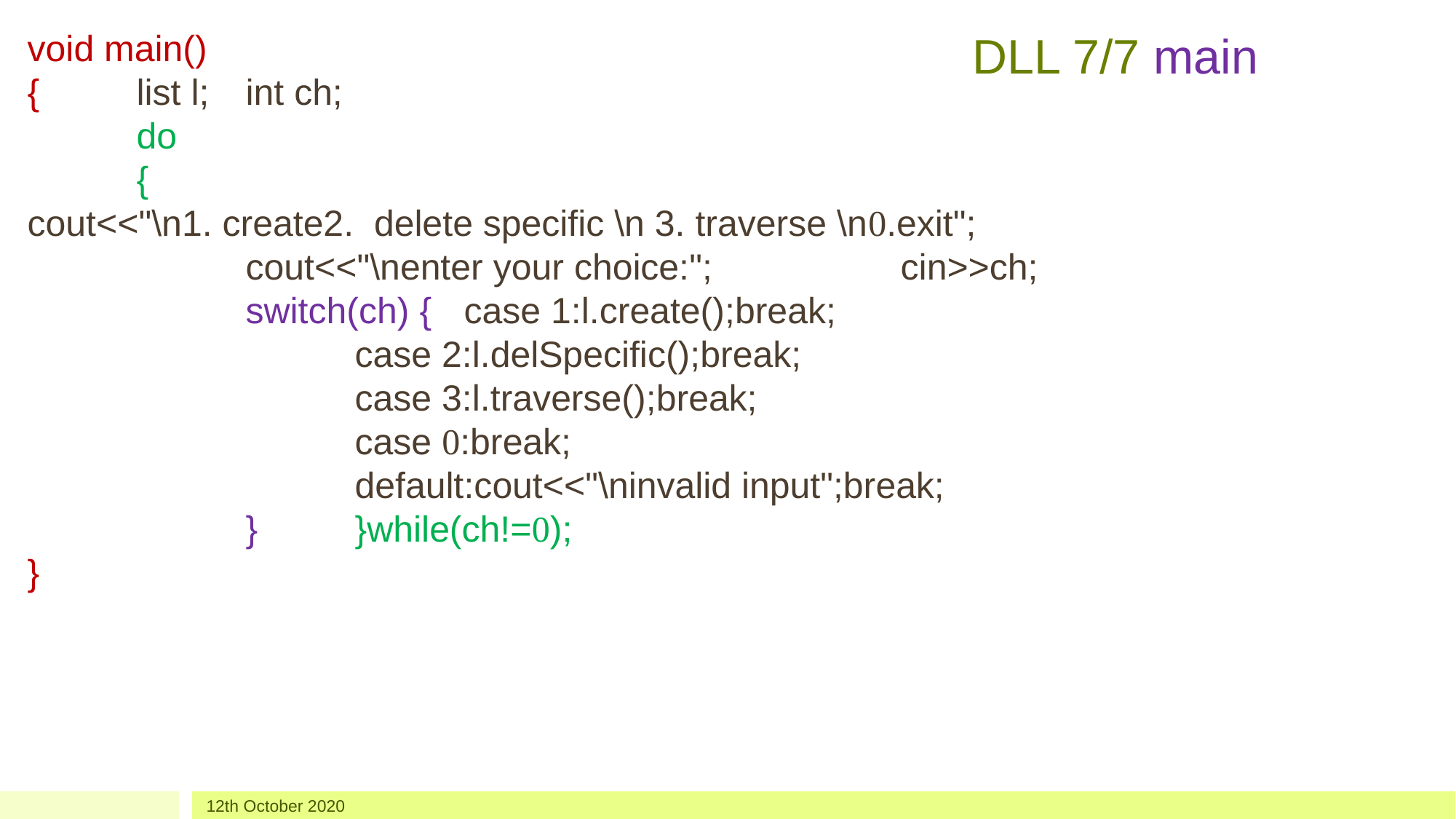

void main()
{	list l;	int ch;
	do
	{
cout<<"\n1. create2.  delete specific \n 3. traverse \n0.exit";
		cout<<"\nenter your choice:";		cin>>ch;
		switch(ch) {	case 1:l.create();break;
			case 2:l.delSpecific();break;
			case 3:l.traverse();break;
			case 0:break;
			default:cout<<"\ninvalid input";break;
		}	}while(ch!=0);
}
# DLL 7/7 main
12th October 2020